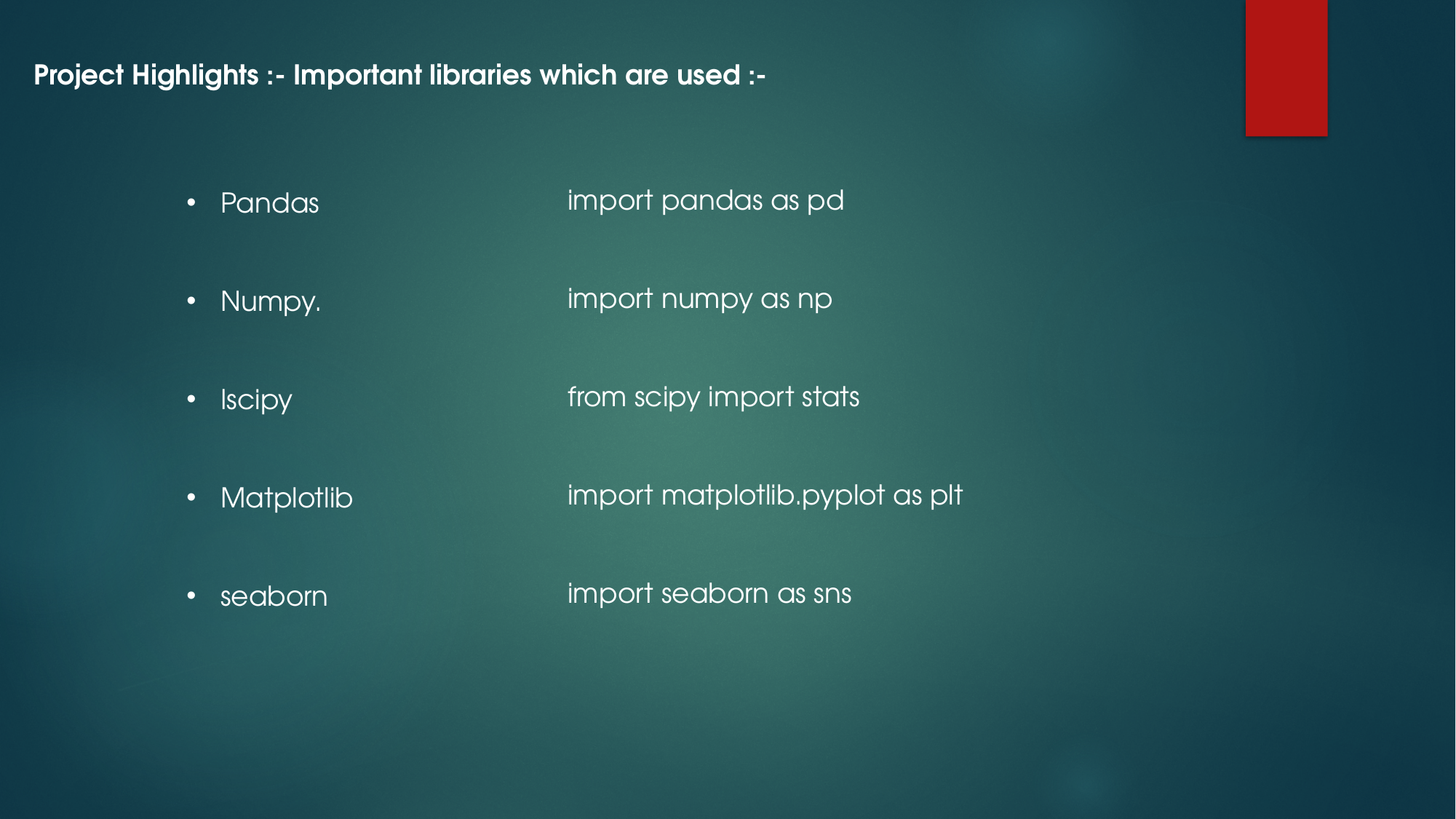

Project Highlights :- Important libraries which are used :-
import pandas as pd

import numpy as np

from scipy import stats

import matplotlib.pyplot as plt

import seaborn as sns

Pandas

Numpy.

Iscipy

Matplotlib

seaborn